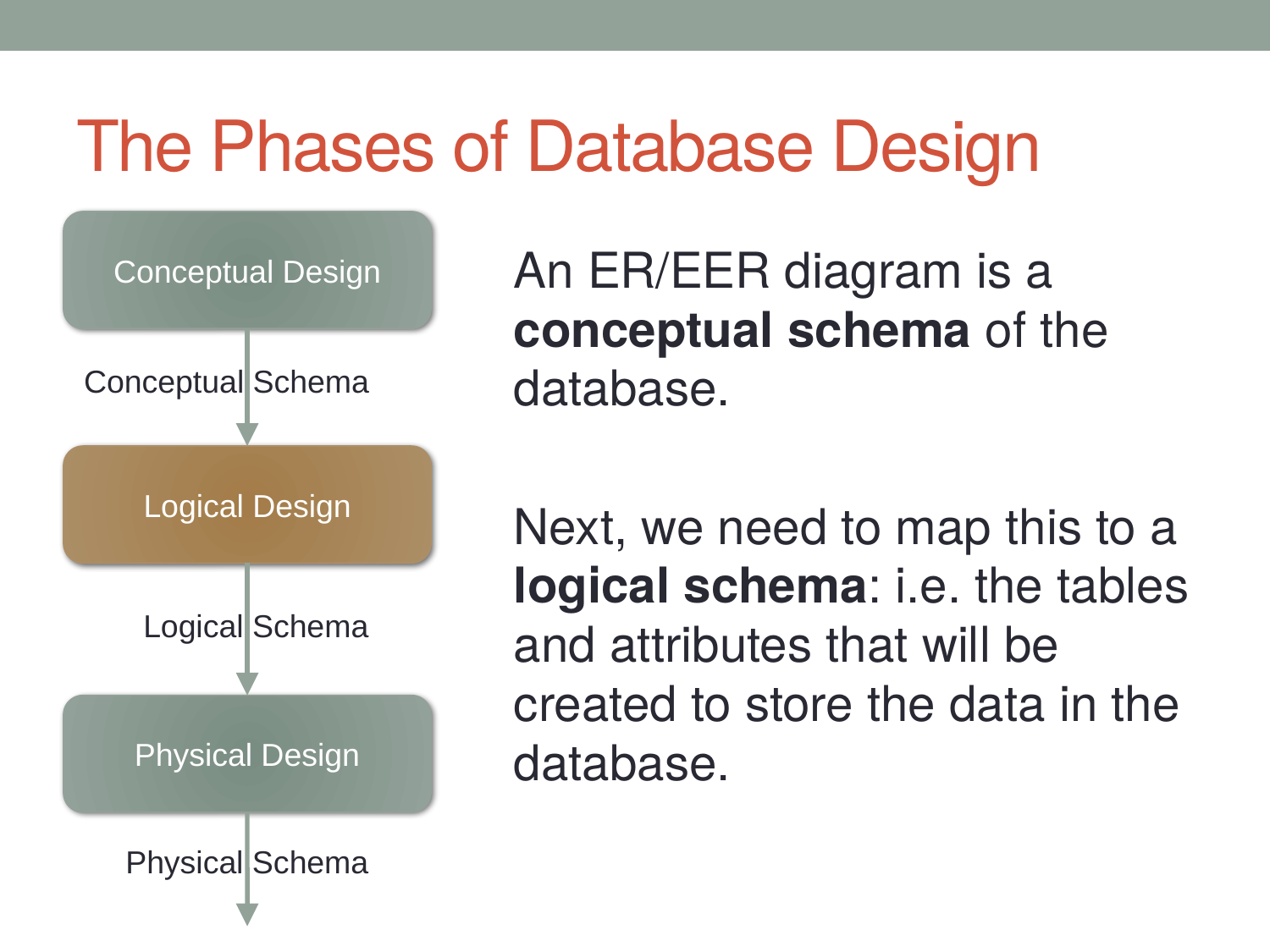

# The Phases of Database Design
Conceptual Design
An ER/EER diagram is a conceptual schema of the database.

Next, we need to map this to a logical schema: i.e. the tables and attributes that will be created to store the data in the database.

Conceptual Schema
Logical Design
Logical Schema
Physical Design
Physical Schema